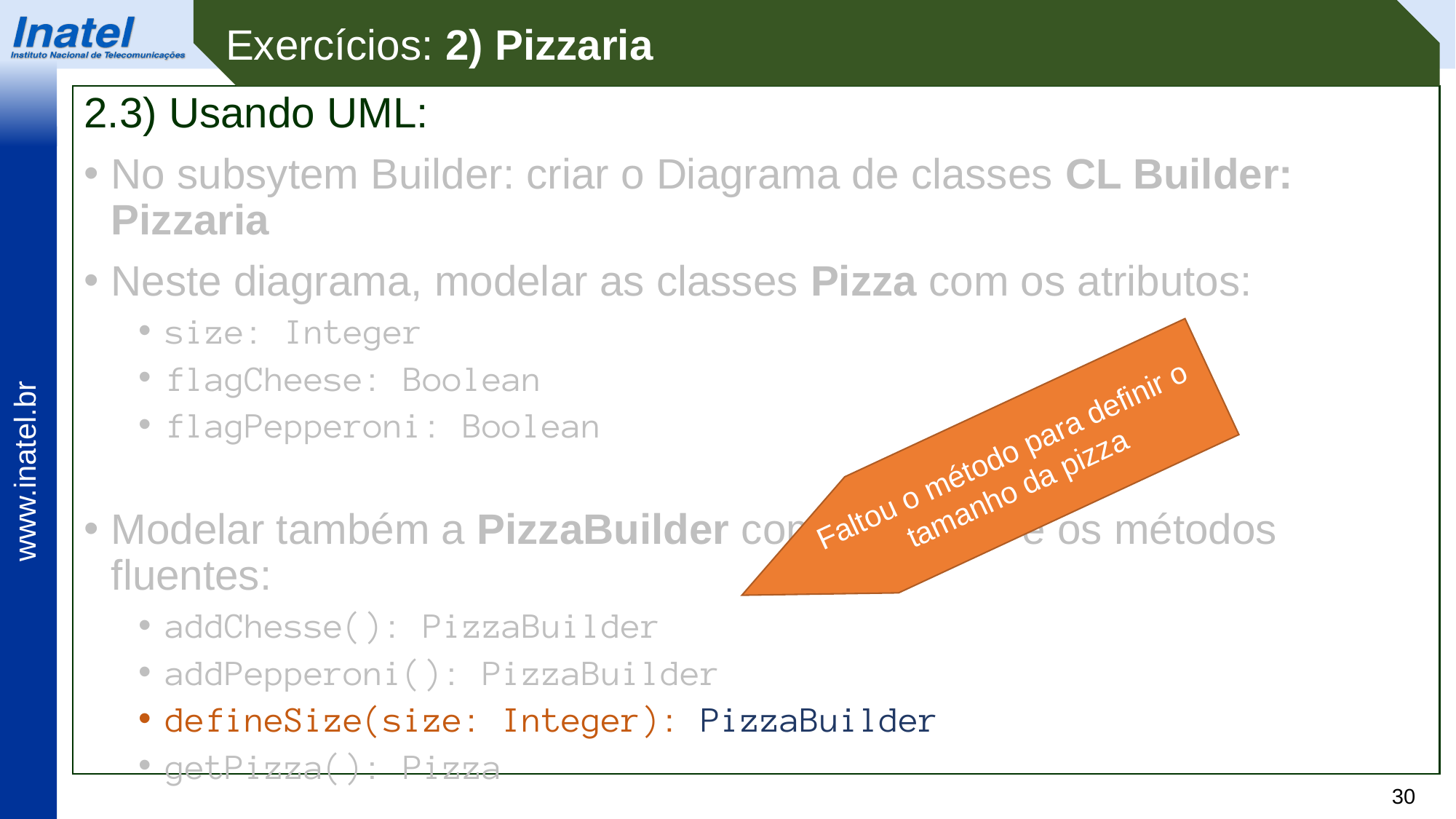

Exercícios: 2) Pizzaria
2.3) Usando UML:
No subsytem Builder: criar o Diagrama de classes CL Builder: Pizzaria
Neste diagrama, modelar as classes Pizza com os atributos:
size: Integer
flagCheese: Boolean
flagPepperoni: Boolean

Modelar também a PizzaBuilder com o atributo e os métodos fluentes:
addChesse(): PizzaBuilder
addPepperoni(): PizzaBuilder
defineSize(size: Integer): PizzaBuilder
getPizza(): Pizza
Faltou o método para definir o tamanho da pizza